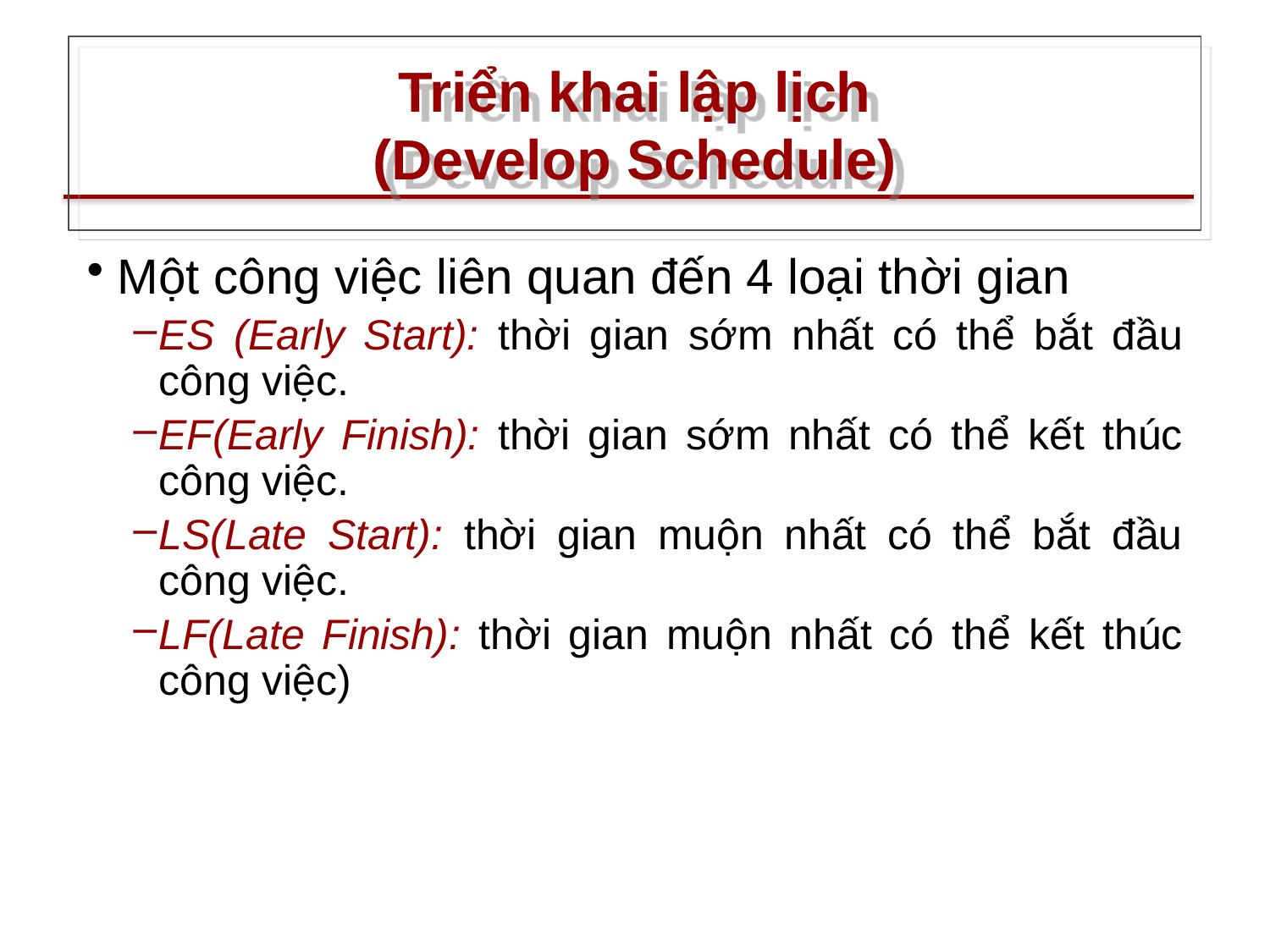

# Triển khai lập lịch (Develop Schedule)
Một công việc liên quan đến 4 loại thời gian
ES (Early Start): thời gian sớm nhất có thể bắt đầu công việc.
EF(Early Finish): thời gian sớm nhất có thể kết thúc công việc.
LS(Late Start): thời gian muộn nhất có thể bắt đầu công việc.
LF(Late Finish): thời gian muộn nhất có thể kết thúc công việc)